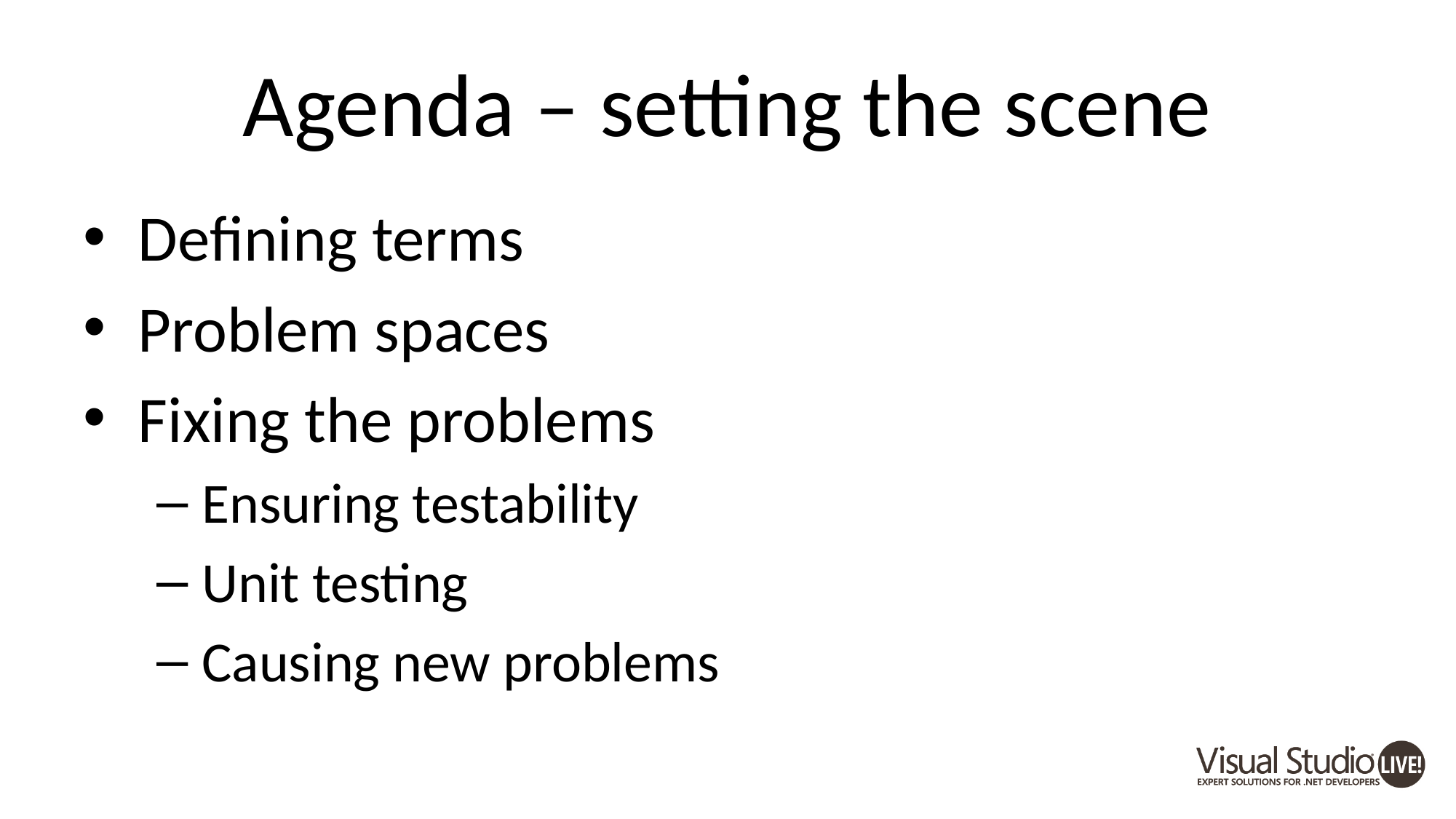

# Agenda – setting the scene
Defining terms
Problem spaces
Fixing the problems
Ensuring testability
Unit testing
Causing new problems